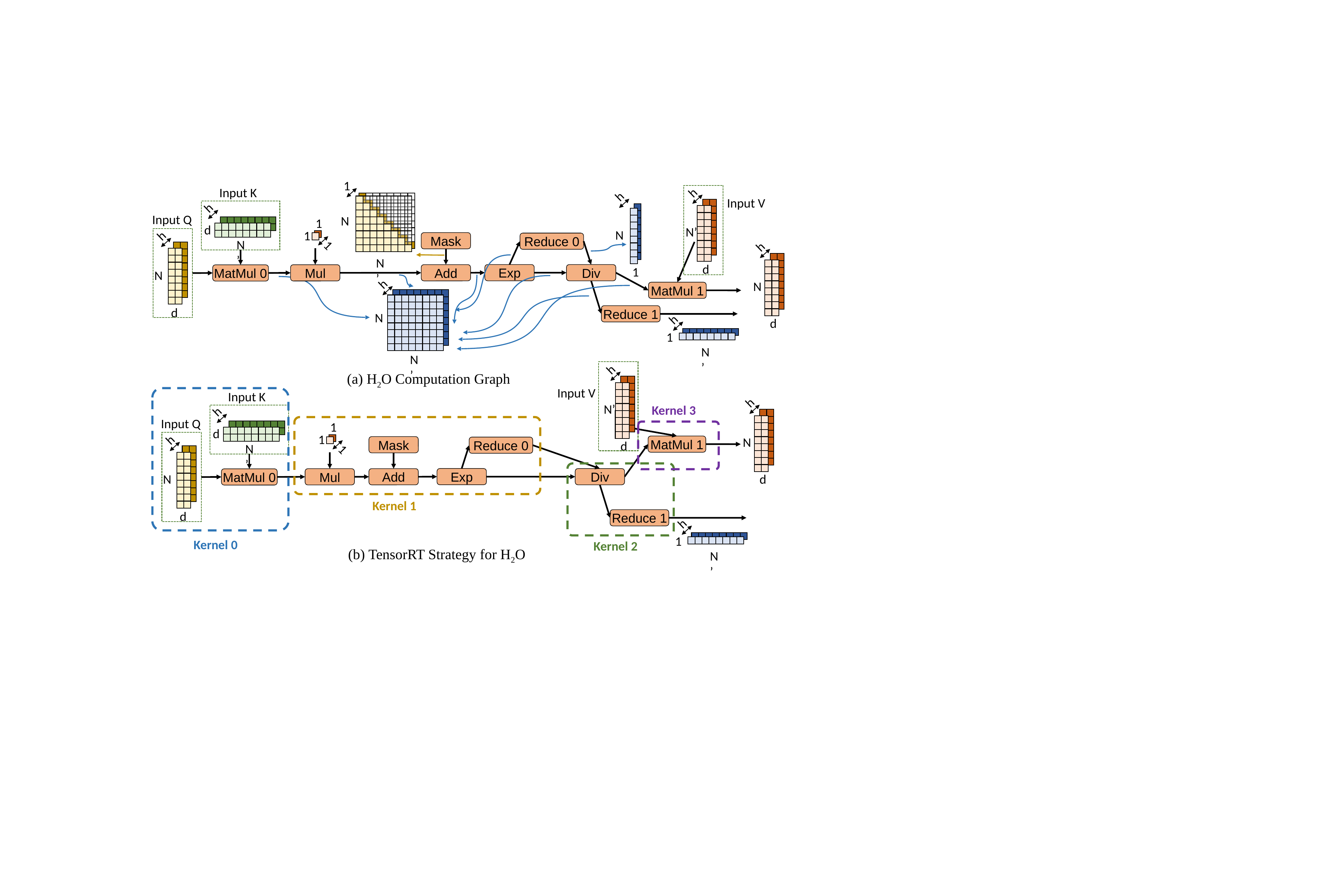

1

N
N’
h

N’
d
Input K

h

N
1
Input V
h

d
N’

Input Q
1
1

1
h

N
d

Mask
Reduce 0
h

N
d
Exp
Div
Add
Mul
MatMul 0
h

N
N’
MatMul 1
Reduce 1
h
1

N’
h

N’
d

(a) H2O Computation Graph
Input V
Input K

h

N
d
Kernel 3
h

d
N’

Input Q
1
1

1

h

N
d

MatMul 1
Mask
Reduce 0

Exp
Div
Add
Mul
MatMul 0
Kernel 1
Reduce 1
h
1

N’
Kernel 0
Kernel 2
(b) TensorRT Strategy for H2O